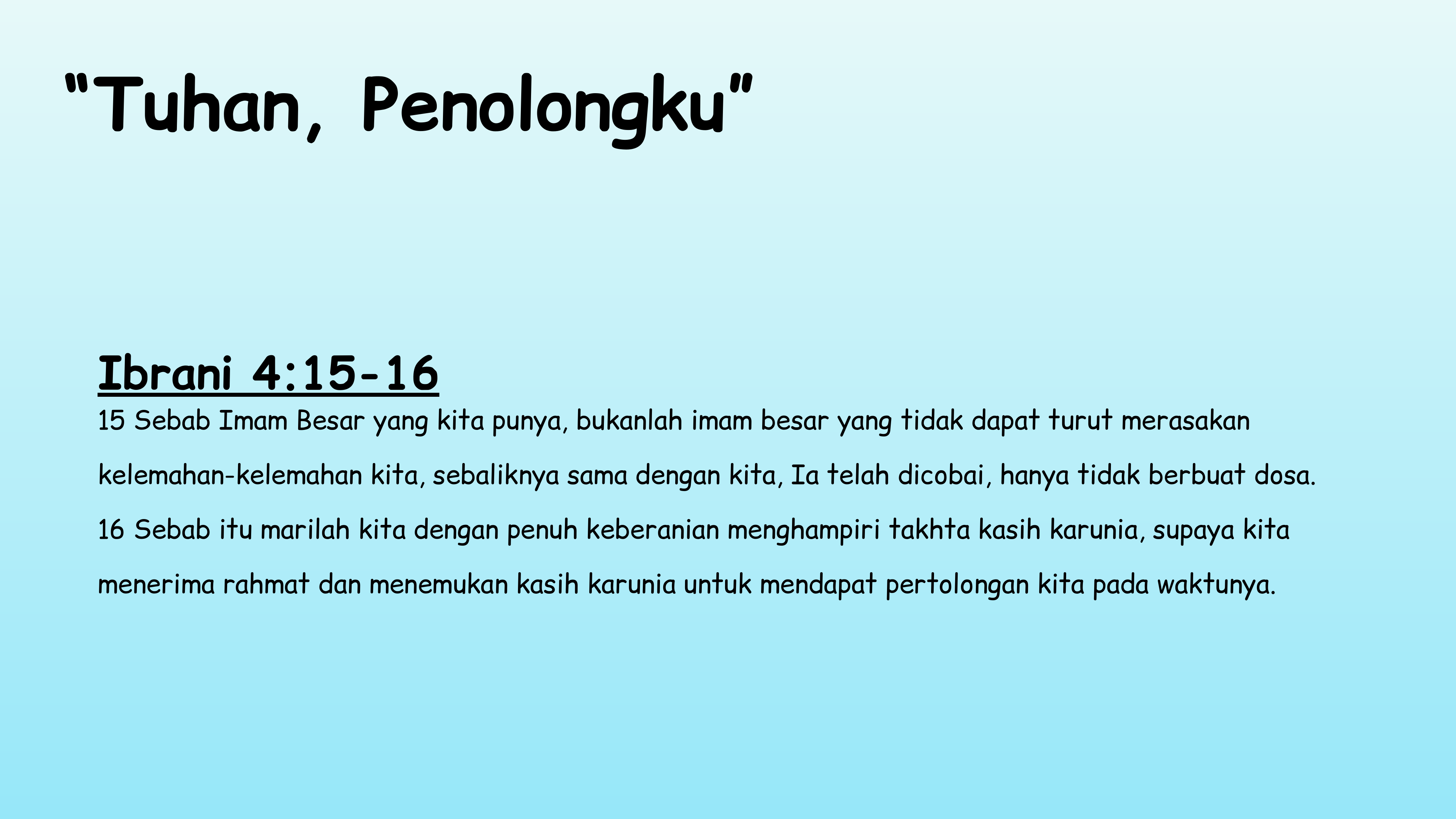

“Tuhan, Penolongku”
Ibrani 4:15-16
15 Sebab Imam Besar yang kita punya, bukanlah imam besar yang tidak dapat turut merasakan kelemahan-kelemahan kita, sebaliknya sama dengan kita, Ia telah dicobai, hanya tidak berbuat dosa.
16 Sebab itu marilah kita dengan penuh keberanian menghampiri takhta kasih karunia, supaya kita menerima rahmat dan menemukan kasih karunia untuk mendapat pertolongan kita pada waktunya.